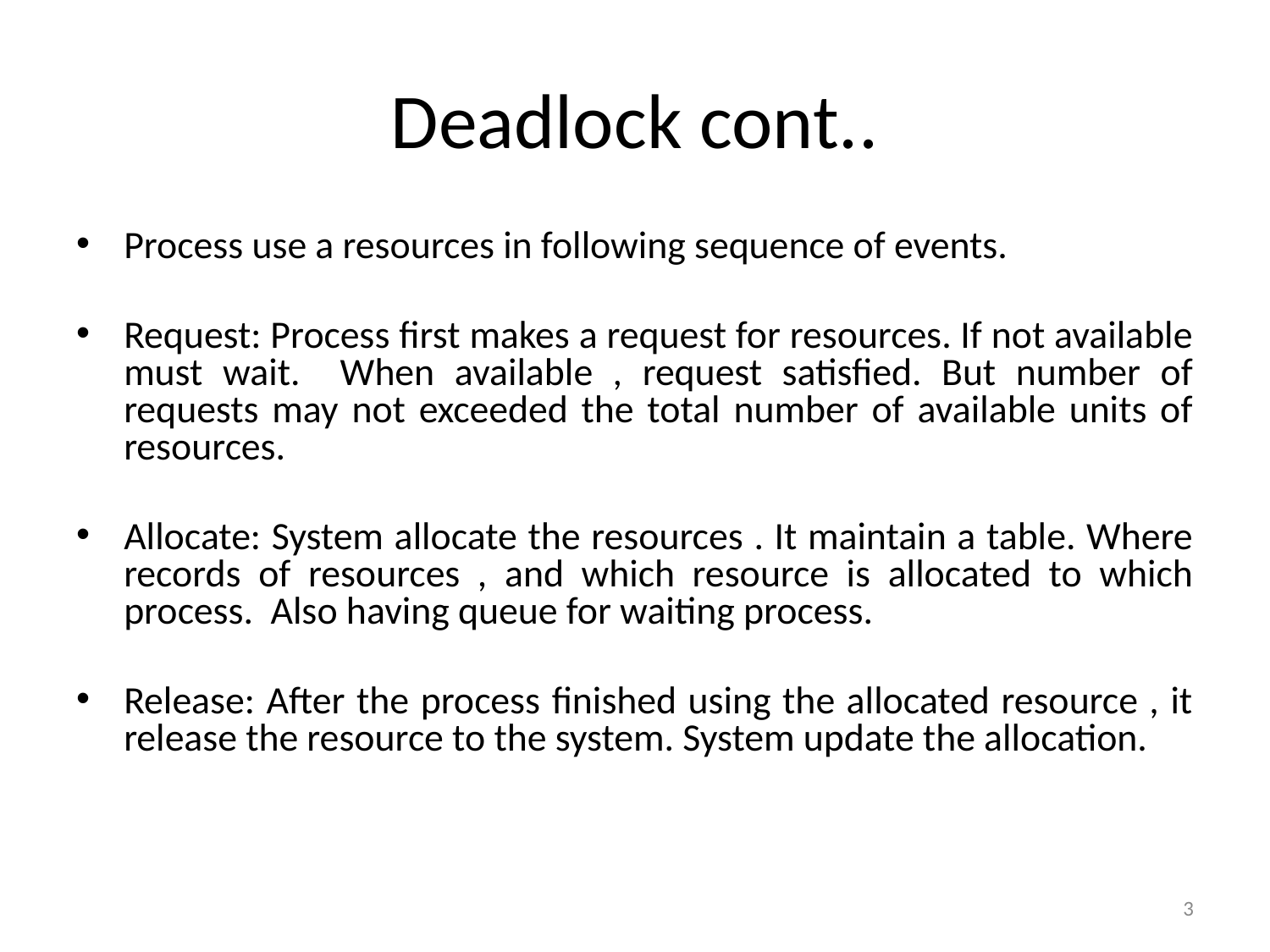

# Deadlock cont..
Process use a resources in following sequence of events.

Request: Process first makes a request for resources. If not available must wait.  When available , request satisfied. But number of requests may not exceeded the total number of available units of resources.

Allocate: System allocate the resources . It maintain a table. Where records of resources , and which resource is allocated to which process.  Also having queue for waiting process.

Release: After the process finished using the allocated resource , it release the resource to the system. System update the allocation.

3